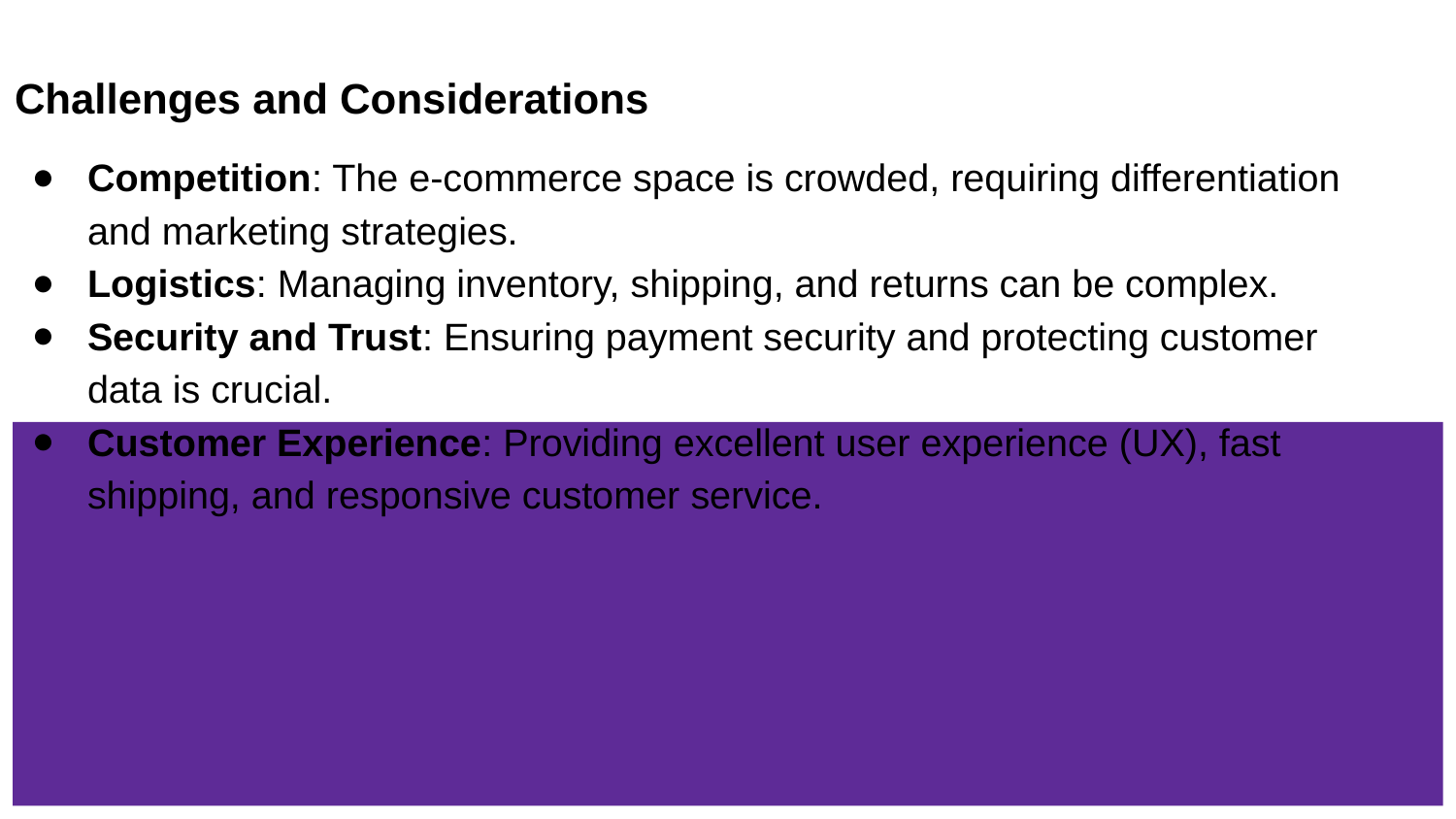

# Challenges and Considerations
Competition: The e-commerce space is crowded, requiring differentiation and marketing strategies.
Logistics: Managing inventory, shipping, and returns can be complex.
Security and Trust: Ensuring payment security and protecting customer data is crucial.
Customer Experience: Providing excellent user experience (UX), fast shipping, and responsive customer service.